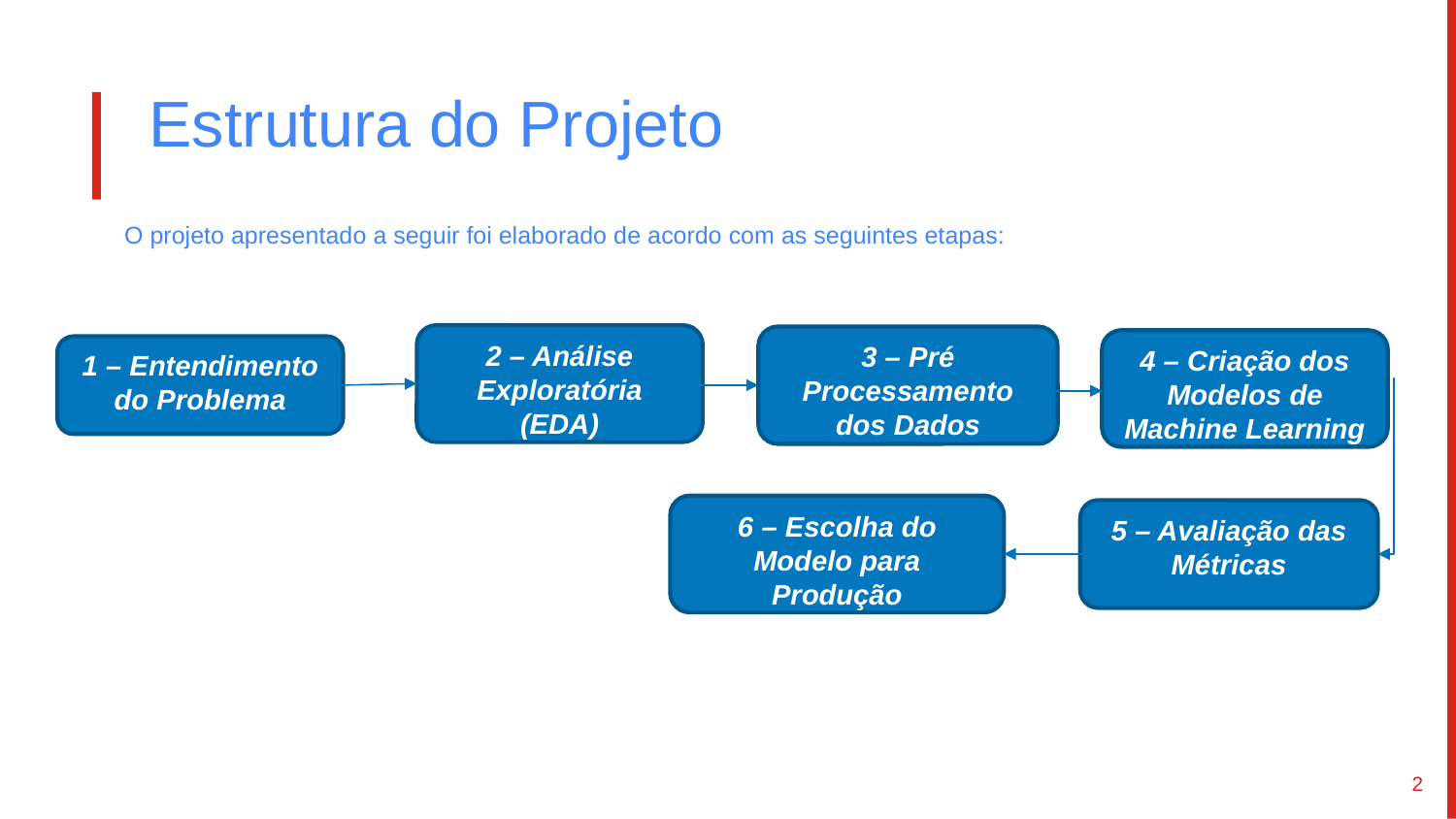

# Estrutura do Projeto
O projeto apresentado a seguir foi elaborado de acordo com as seguintes etapas:

2 – Análise Exploratória (EDA)

3 – Pré Processamento dos Dados

4 – Criação dos Modelos de Machine Learning

1 – Entendimento do Problema

6 – Escolha do Modelo para Produção

5 – Avaliação das Métricas

2